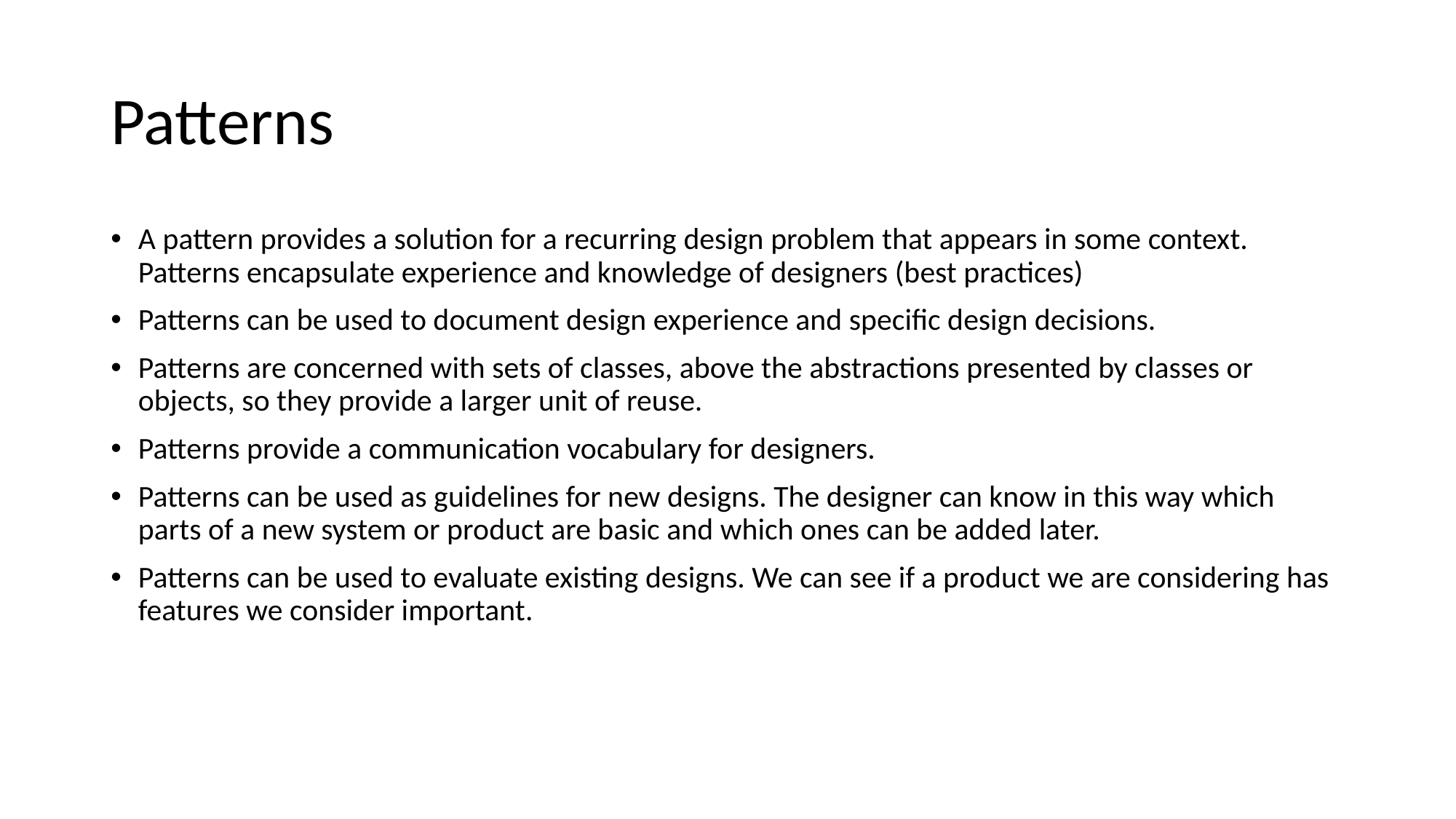

# Patterns
A pattern provides a solution for a recurring design problem that appears in some context.  Patterns encapsulate experience and knowledge of designers (best practices)
Patterns can be used to document design experience and specific design decisions.
Patterns are concerned with sets of classes, above the abstractions presented by classes or objects, so they provide a larger unit of reuse.
Patterns provide a communication vocabulary for designers.
Patterns can be used as guidelines for new designs. The designer can know in this way which parts of a new system or product are basic and which ones can be added later.
Patterns can be used to evaluate existing designs. We can see if a product we are considering has features we consider important.